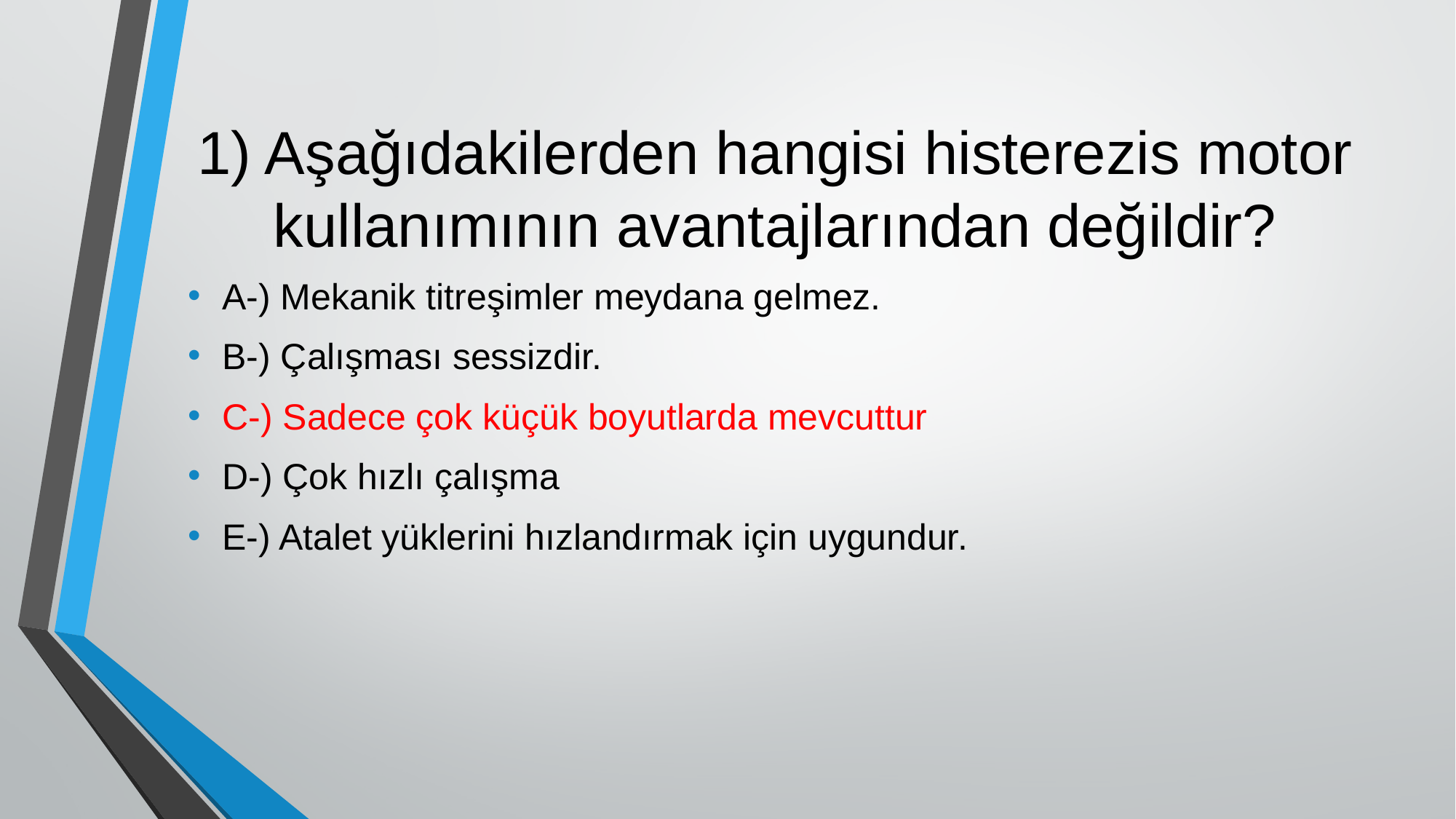

# 1) Aşağıdakilerden hangisi histerezis motor kullanımının avantajlarından değildir?
A-) Mekanik titreşimler meydana gelmez.
B-) Çalışması sessizdir.
C-) Sadece çok küçük boyutlarda mevcuttur
D-) Çok hızlı çalışma
E-) Atalet yüklerini hızlandırmak için uygundur.